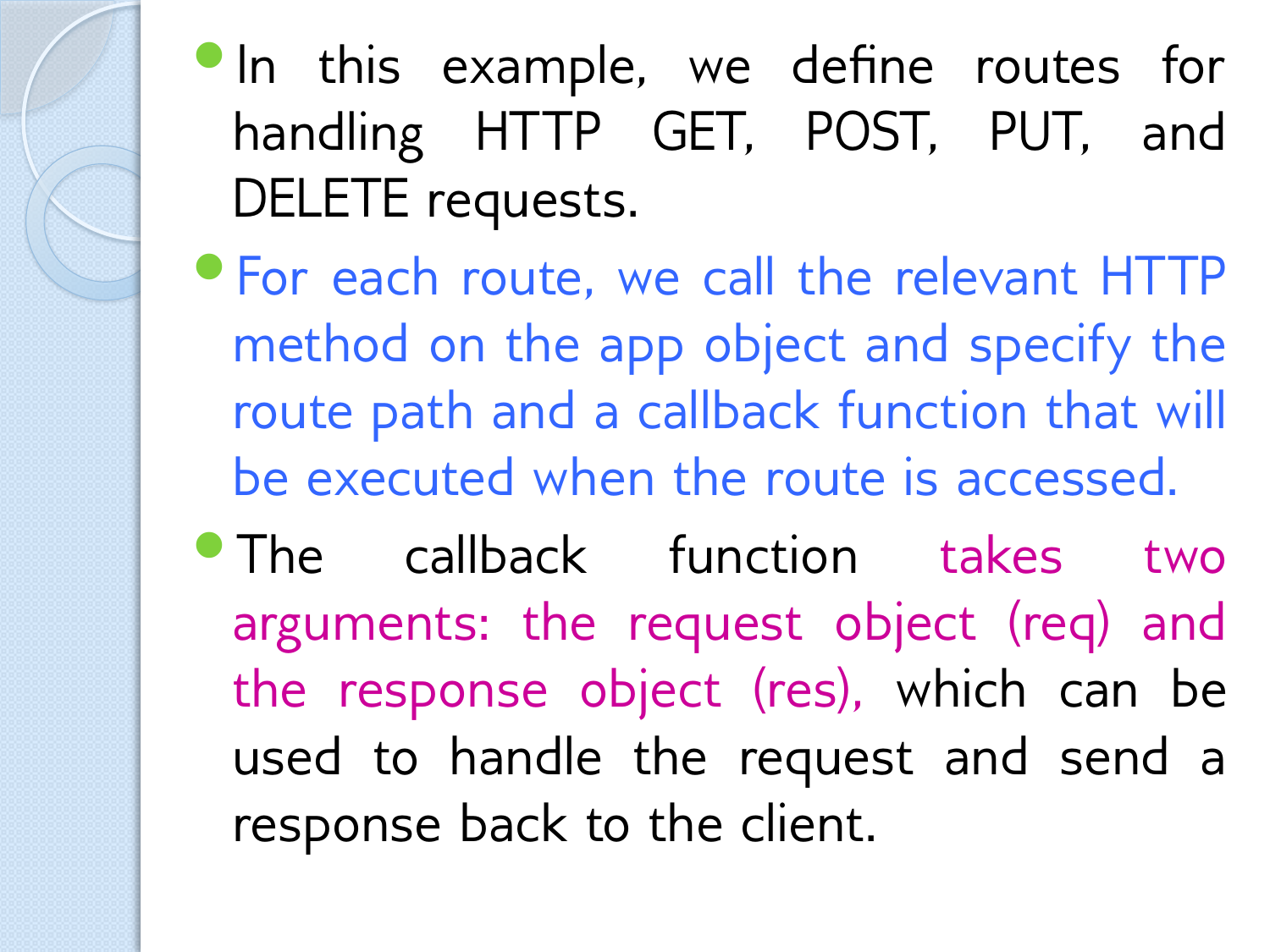

In this example, we define routes for handling HTTP GET, POST, PUT, and DELETE requests.
For each route, we call the relevant HTTP method on the app object and specify the route path and a callback function that will be executed when the route is accessed.
The callback function takes two arguments: the request object (req) and the response object (res), which can be used to handle the request and send a response back to the client.